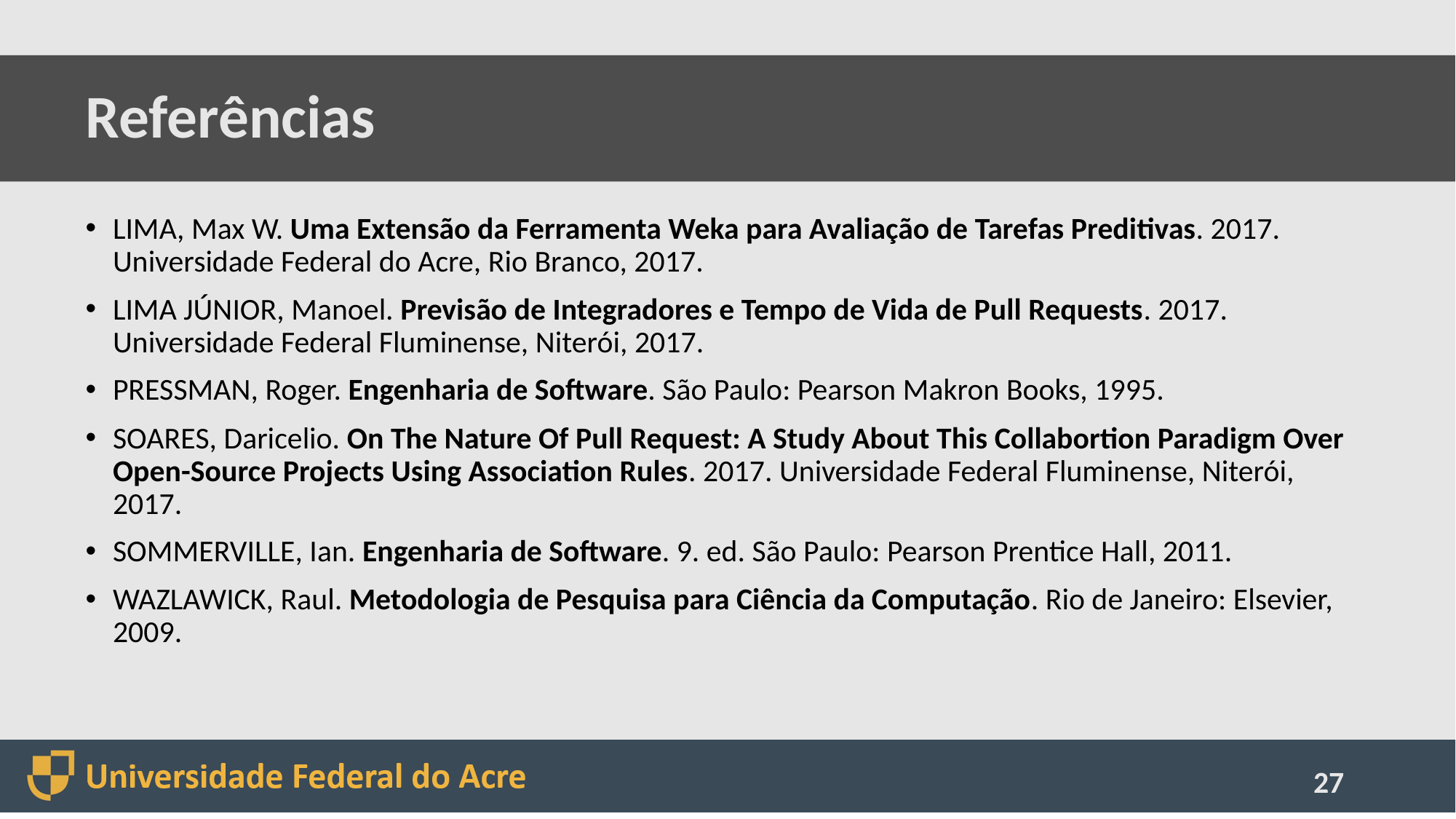

# Referências
LIMA, Max W. Uma Extensão da Ferramenta Weka para Avaliação de Tarefas Preditivas. 2017. Universidade Federal do Acre, Rio Branco, 2017.
LIMA JÚNIOR, Manoel. Previsão de Integradores e Tempo de Vida de Pull Requests. 2017. Universidade Federal Fluminense, Niterói, 2017.
PRESSMAN, Roger. Engenharia de Software. São Paulo: Pearson Makron Books, 1995.
SOARES, Daricelio. On The Nature Of Pull Request: A Study About This Collabortion Paradigm Over Open-Source Projects Using Association Rules. 2017. Universidade Federal Fluminense, Niterói, 2017.
SOMMERVILLE, Ian. Engenharia de Software. 9. ed. São Paulo: Pearson Prentice Hall, 2011.
WAZLAWICK, Raul. Metodologia de Pesquisa para Ciência da Computação. Rio de Janeiro: Elsevier, 2009.
27